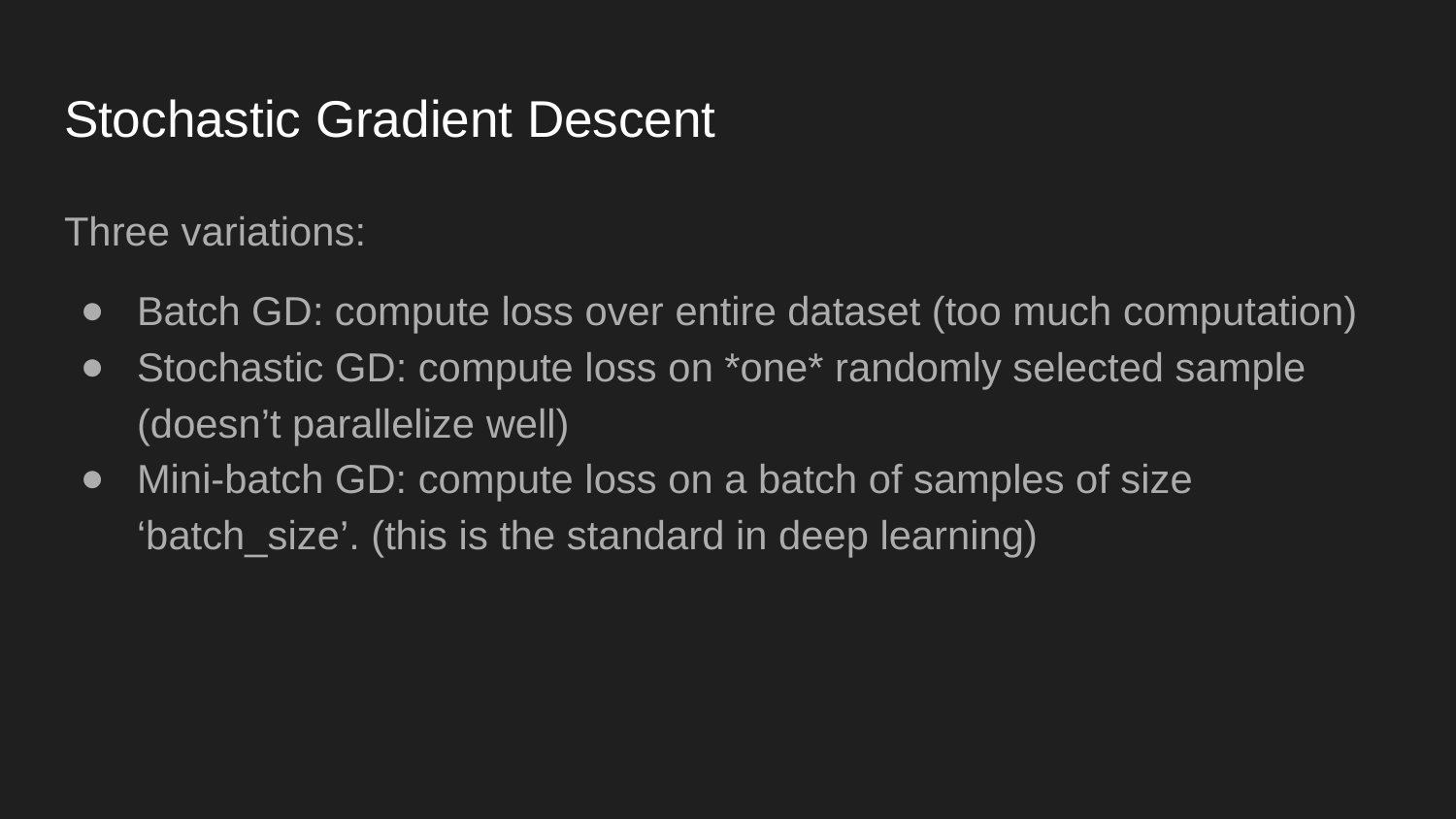

# Stochastic Gradient Descent
Three variations:
Batch GD: compute loss over entire dataset (too much computation)
Stochastic GD: compute loss on *one* randomly selected sample (doesn’t parallelize well)
Mini-batch GD: compute loss on a batch of samples of size ‘batch_size’. (this is the standard in deep learning)